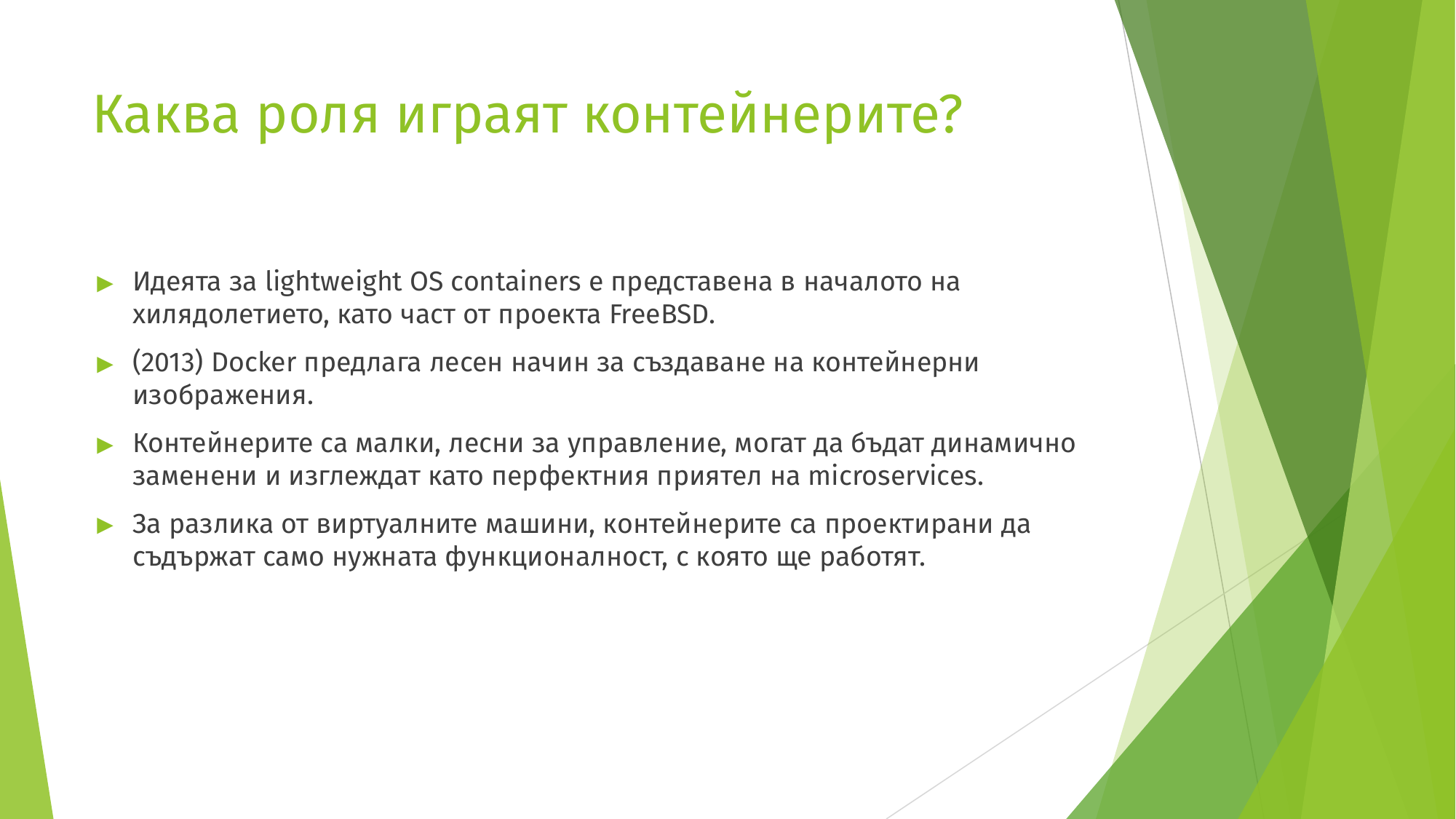

# Каква роля играят контейнерите?
Идеята за lightweight OS containers е представена в началото на хилядолетието, като част от проекта FreeBSD.
(2013) Docker предлага лесен начин за създаване на контейнерни изображения.
Контейнерите са малки, лесни за управление, могат да бъдат динамично заменени и изглеждат като перфектния приятел на microservices.
За разлика от виртуалните машини, контейнерите са проектирани да съдържат само нужната функционалност, с която ще работят.